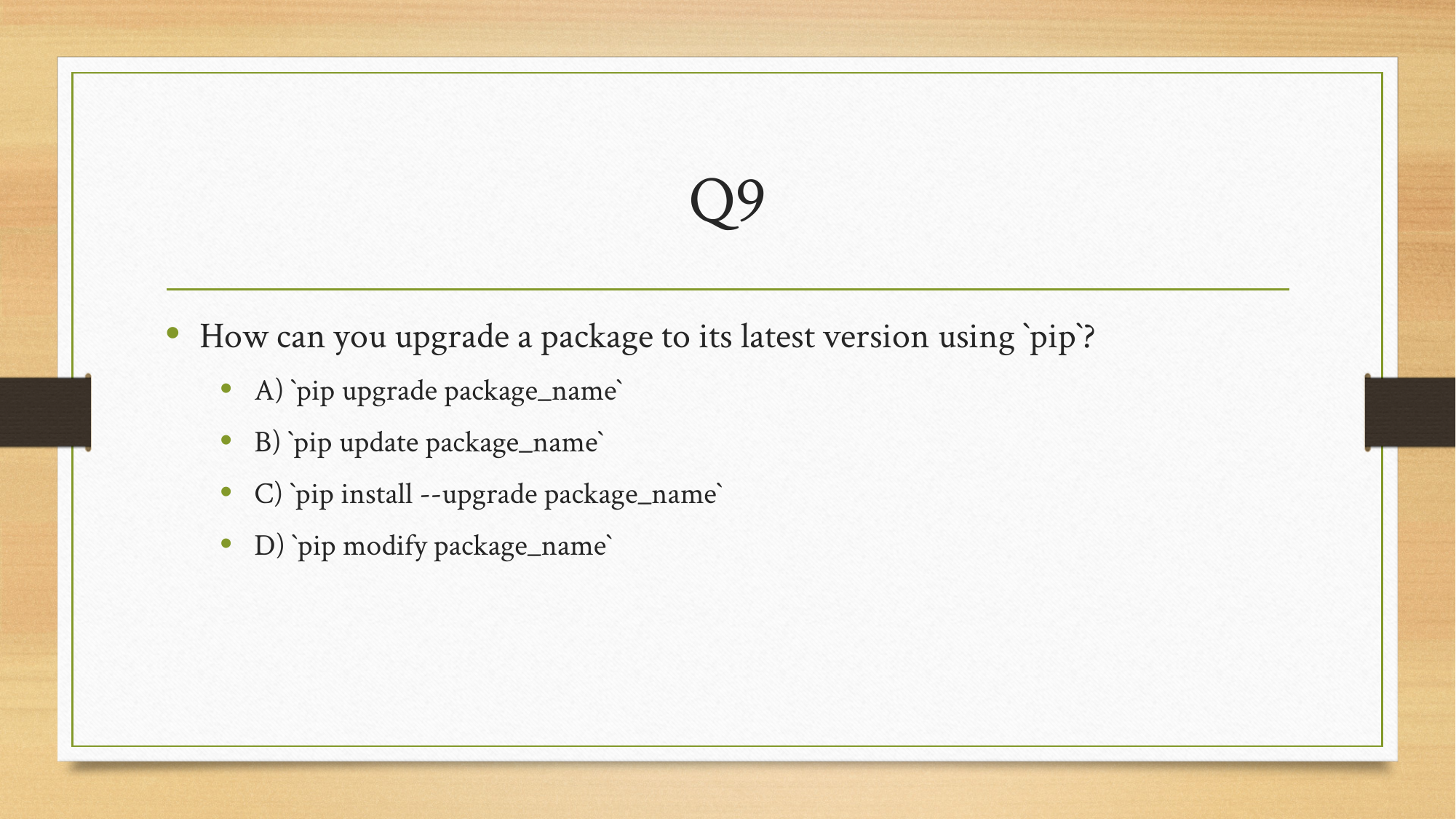

# Q9
How can you upgrade a package to its latest version using `pip`?
A) `pip upgrade package_name`
B) `pip update package_name`
C) `pip install --upgrade package_name`
D) `pip modify package_name`